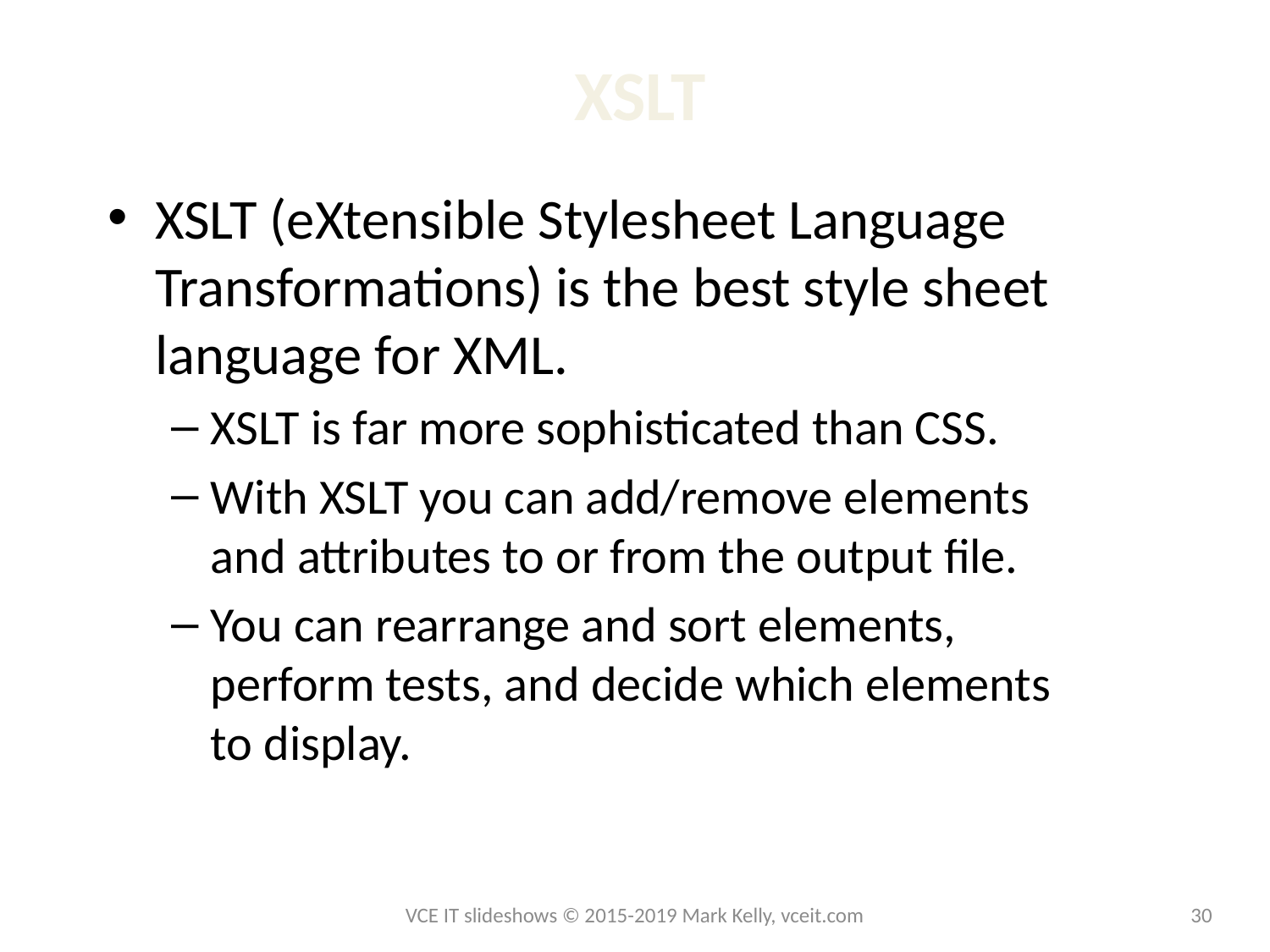

# XSLT
XSLT (eXtensible Stylesheet Language Transformations) is the best style sheet language for XML.
XSLT is far more sophisticated than CSS.
With XSLT you can add/remove elements and attributes to or from the output file.
You can rearrange and sort elements, perform tests, and decide which elements to display.
VCE IT slideshows © 2015-2019 Mark Kelly, vceit.com
30